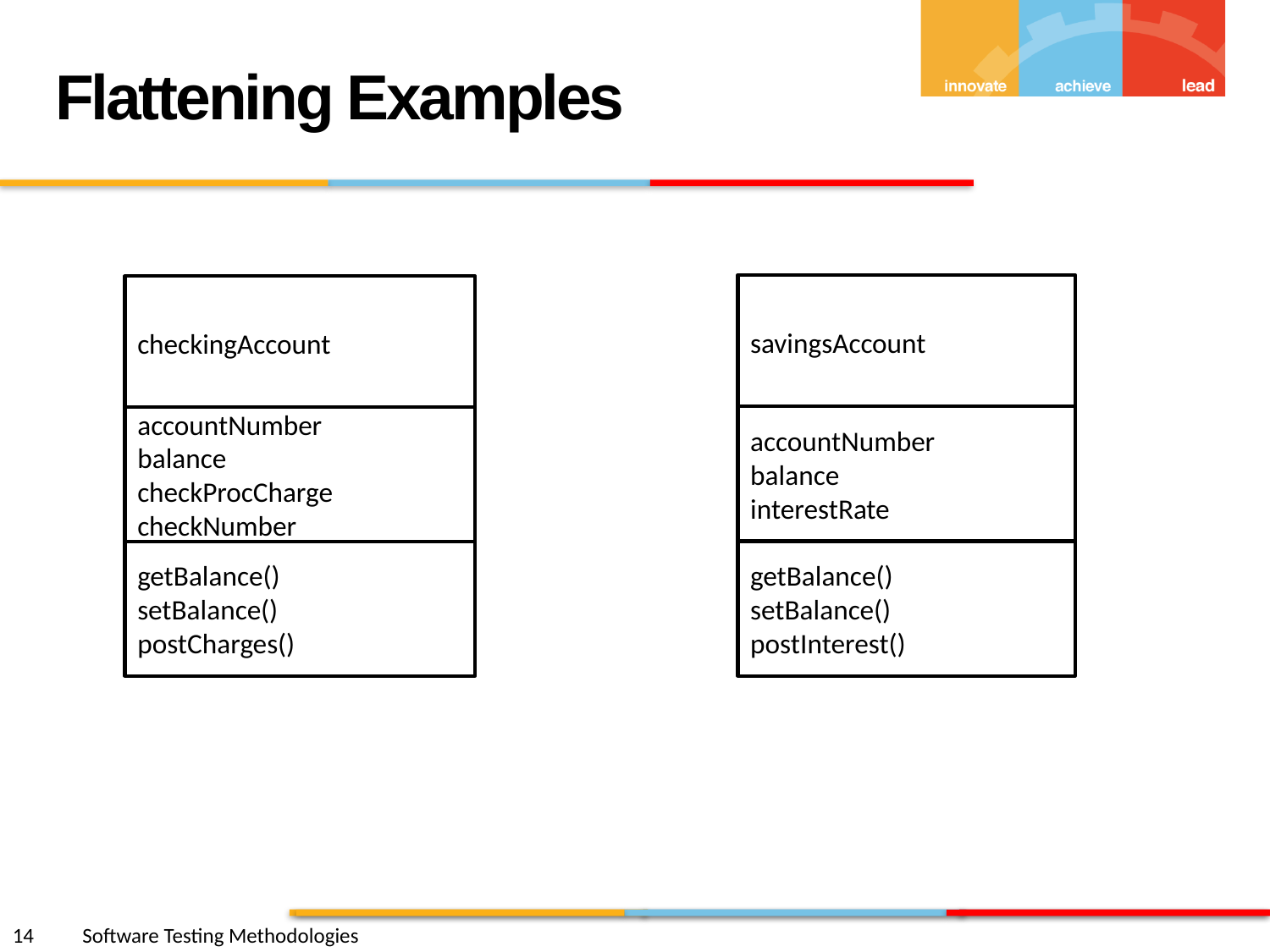

Flattening Examples
savingsAccount
accountNumber
balance
interestRate
getBalance()
setBalance()
postInterest()
checkingAccount
accountNumber
balance
checkProcCharge
checkNumber
getBalance()
setBalance()
postCharges()